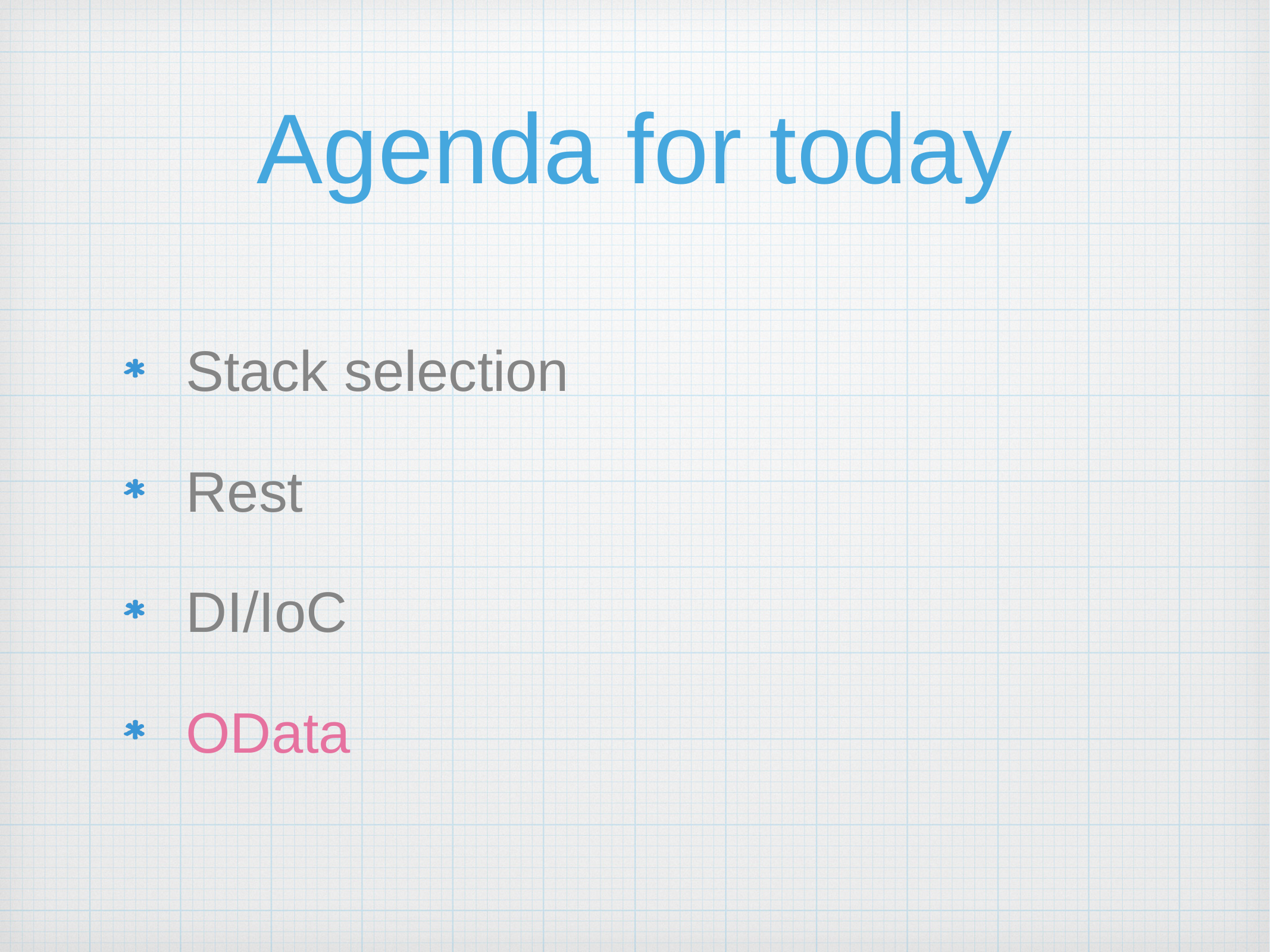

# Agenda for today
Stack selection
Rest
DI/IoC
OData